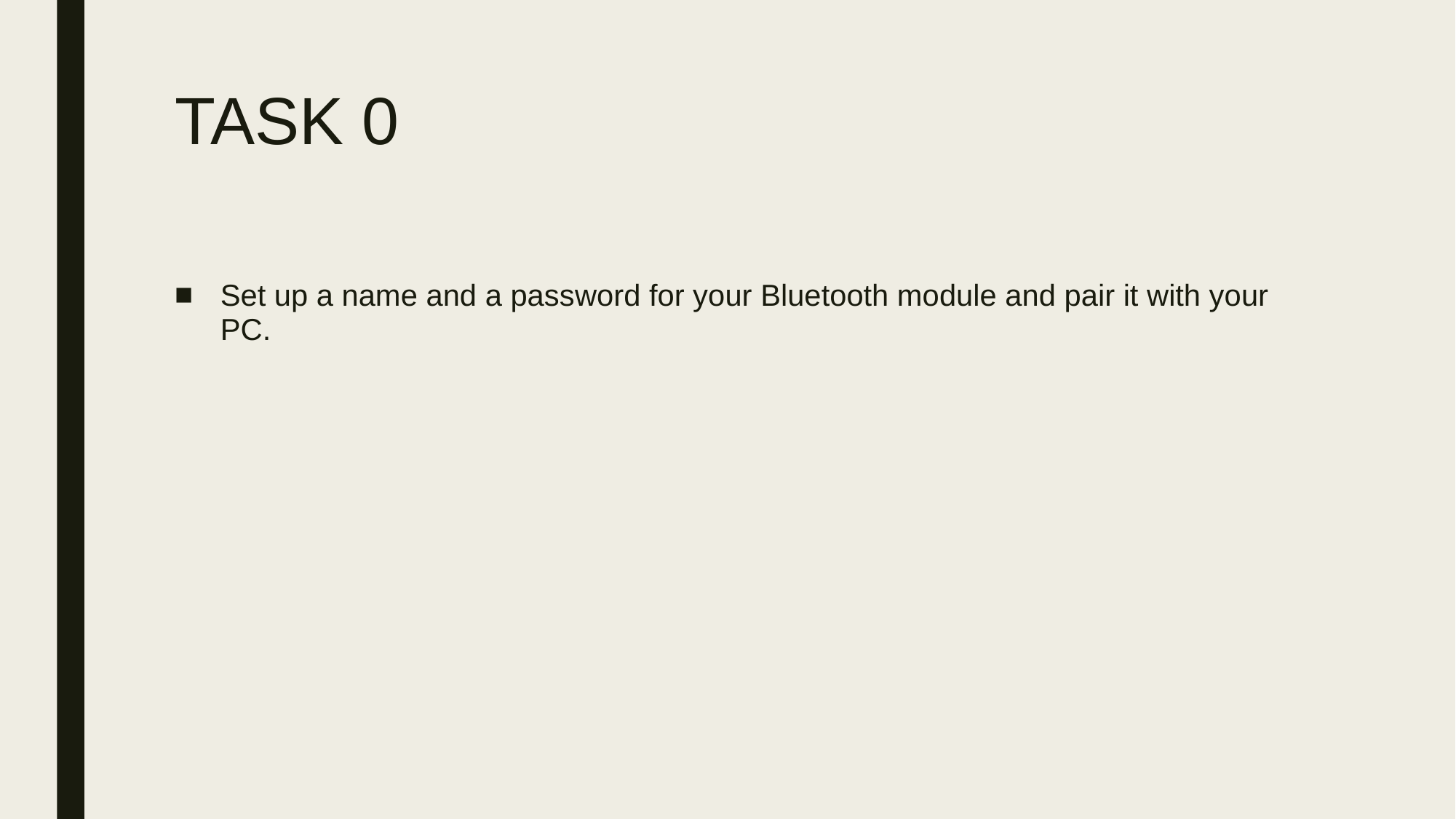

# TASK 0
Set up a name and a password for your Bluetooth module and pair it with your PC.